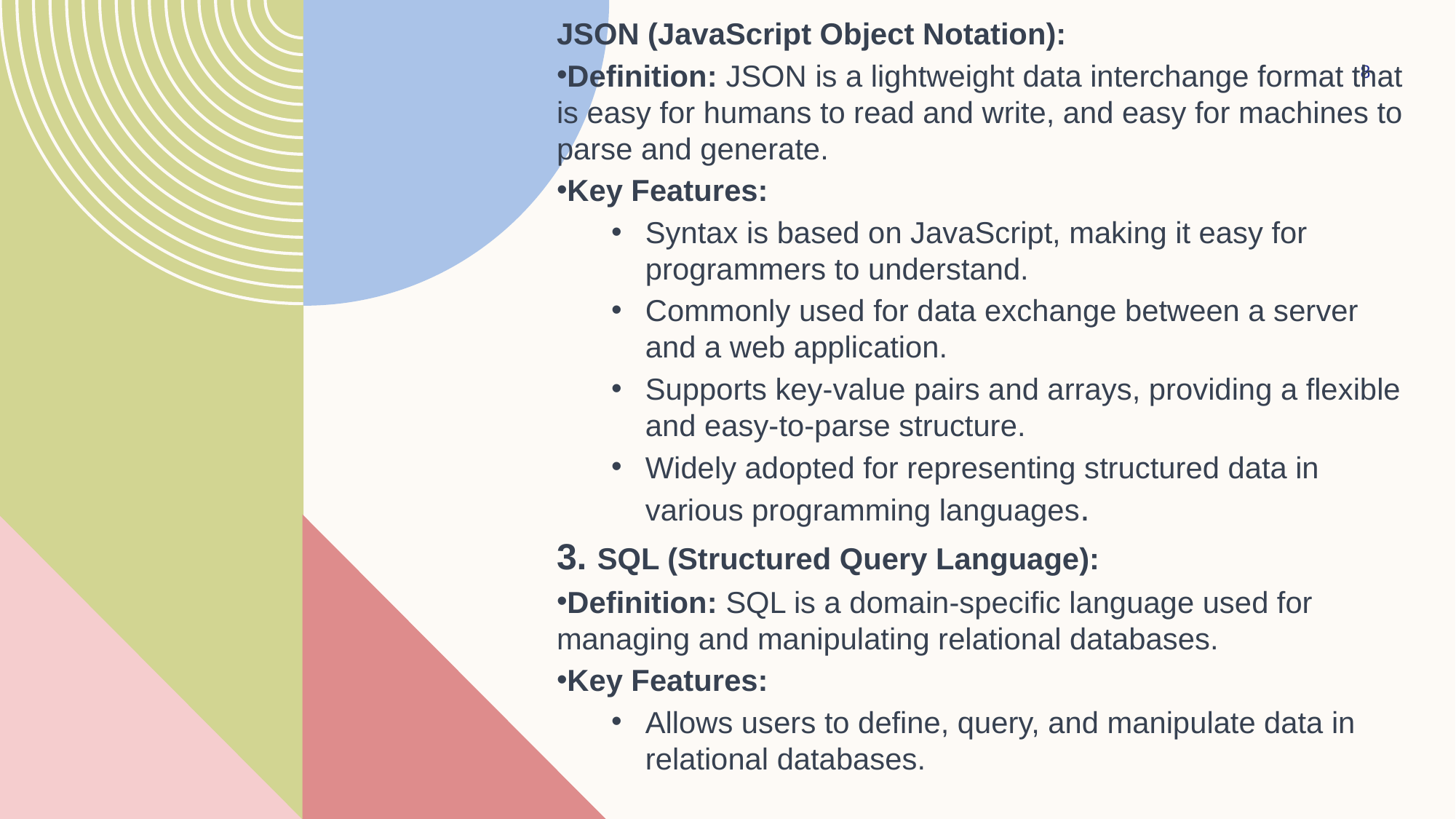

JSON (JavaScript Object Notation):
Definition: JSON is a lightweight data interchange format that is easy for humans to read and write, and easy for machines to parse and generate.
Key Features:
Syntax is based on JavaScript, making it easy for programmers to understand.
Commonly used for data exchange between a server and a web application.
Supports key-value pairs and arrays, providing a flexible and easy-to-parse structure.
Widely adopted for representing structured data in various programming languages.
3. SQL (Structured Query Language):
Definition: SQL is a domain-specific language used for managing and manipulating relational databases.
Key Features:
Allows users to define, query, and manipulate data in relational databases.

8